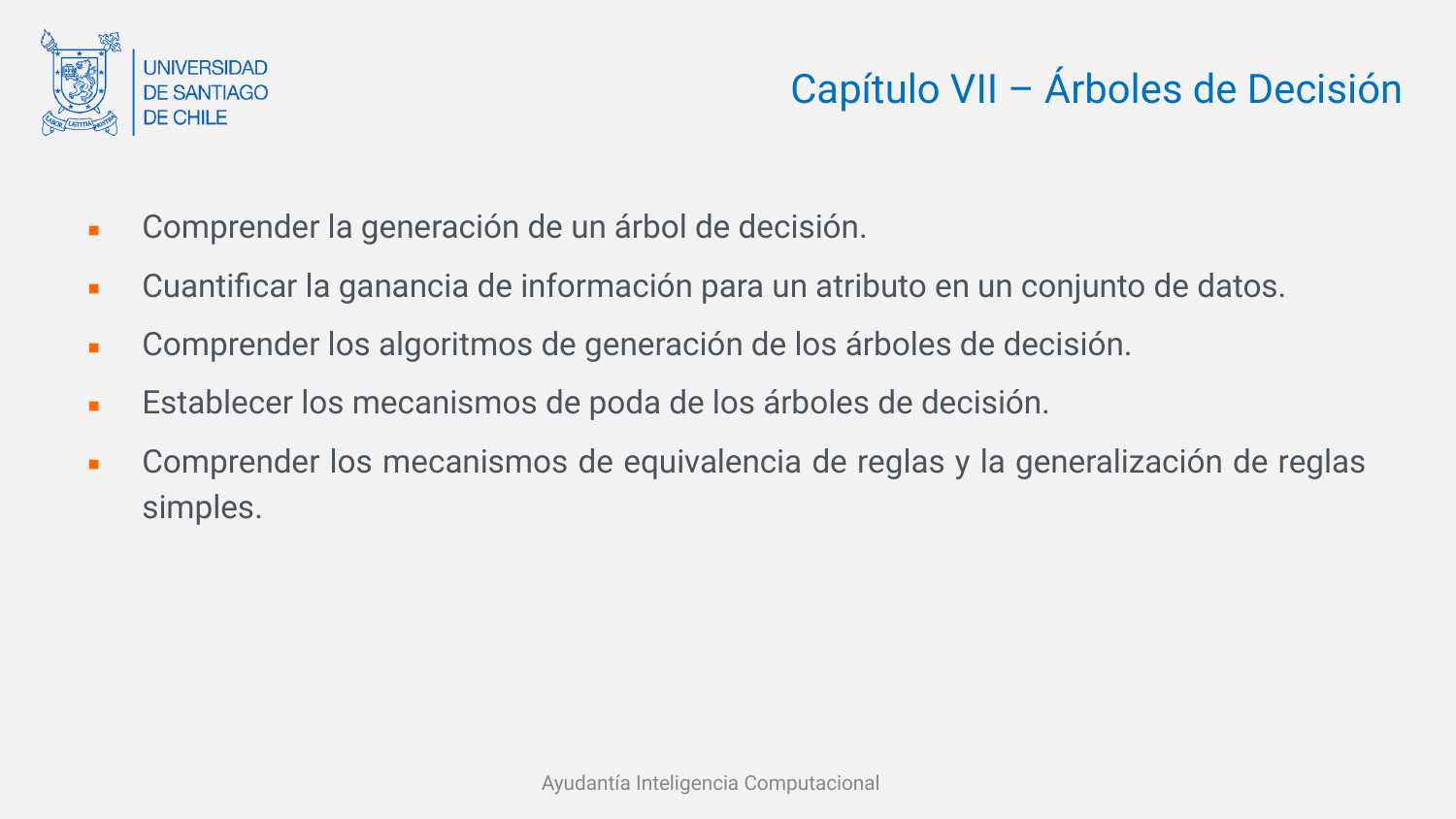

# Capítulo VII – Árboles de Decisión
Comprender la generación de un árbol de decisión.
Cuantificar la ganancia de información para un atributo en un conjunto de datos.
Comprender los algoritmos de generación de los árboles de decisión.
Establecer los mecanismos de poda de los árboles de decisión.
Comprender los mecanismos de equivalencia de reglas y la generalización de reglas simples.
Ayudantía Inteligencia Computacional